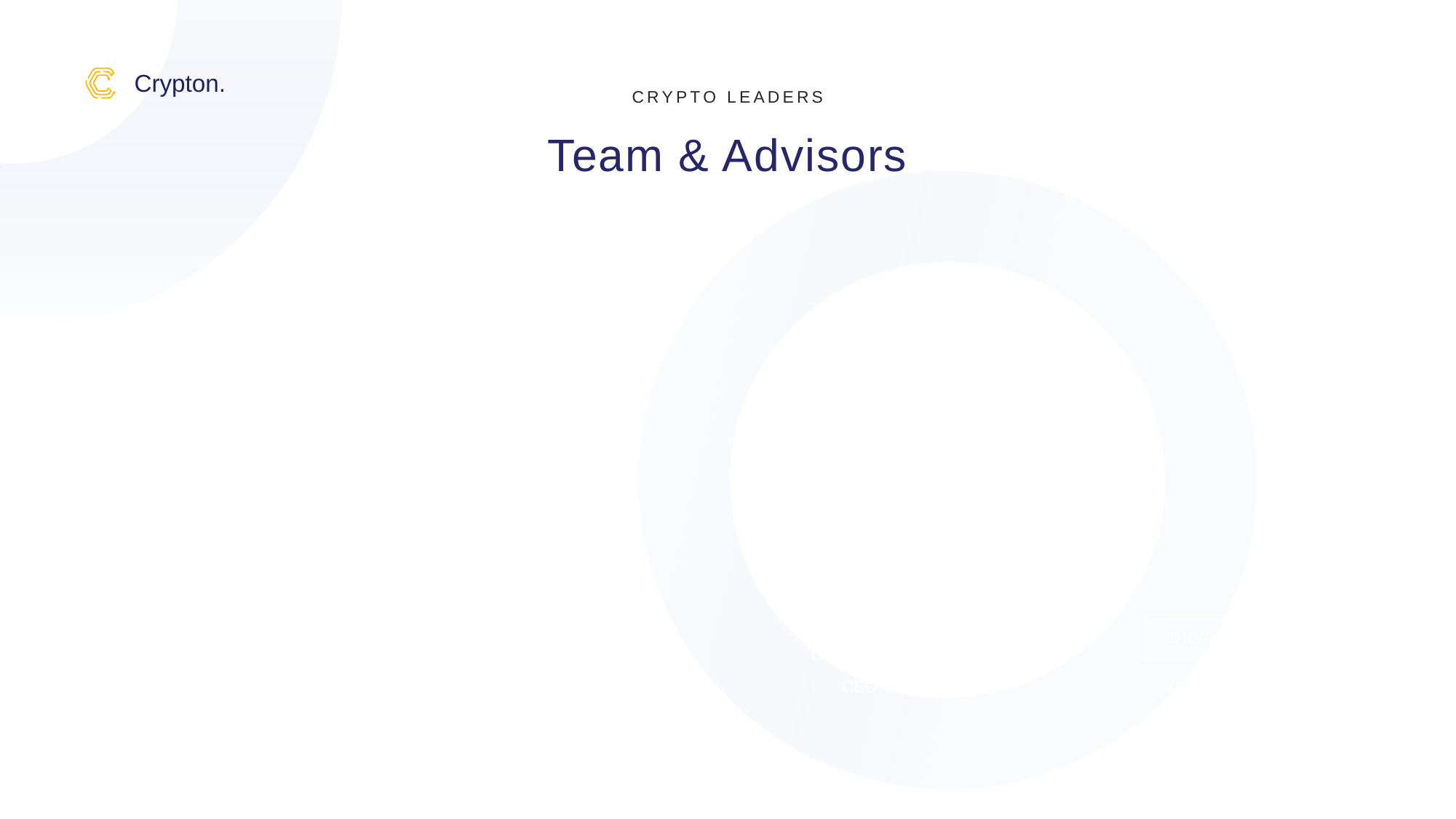

Crypton.

CRYPTO LEADERS
Team & Advisors

YUYUN SERANG
YOSSI FUAD
VIRGI COBRA
DILAN ALVA
Accounting
Lead Engineer
CEO Crypton
CTO Crypton